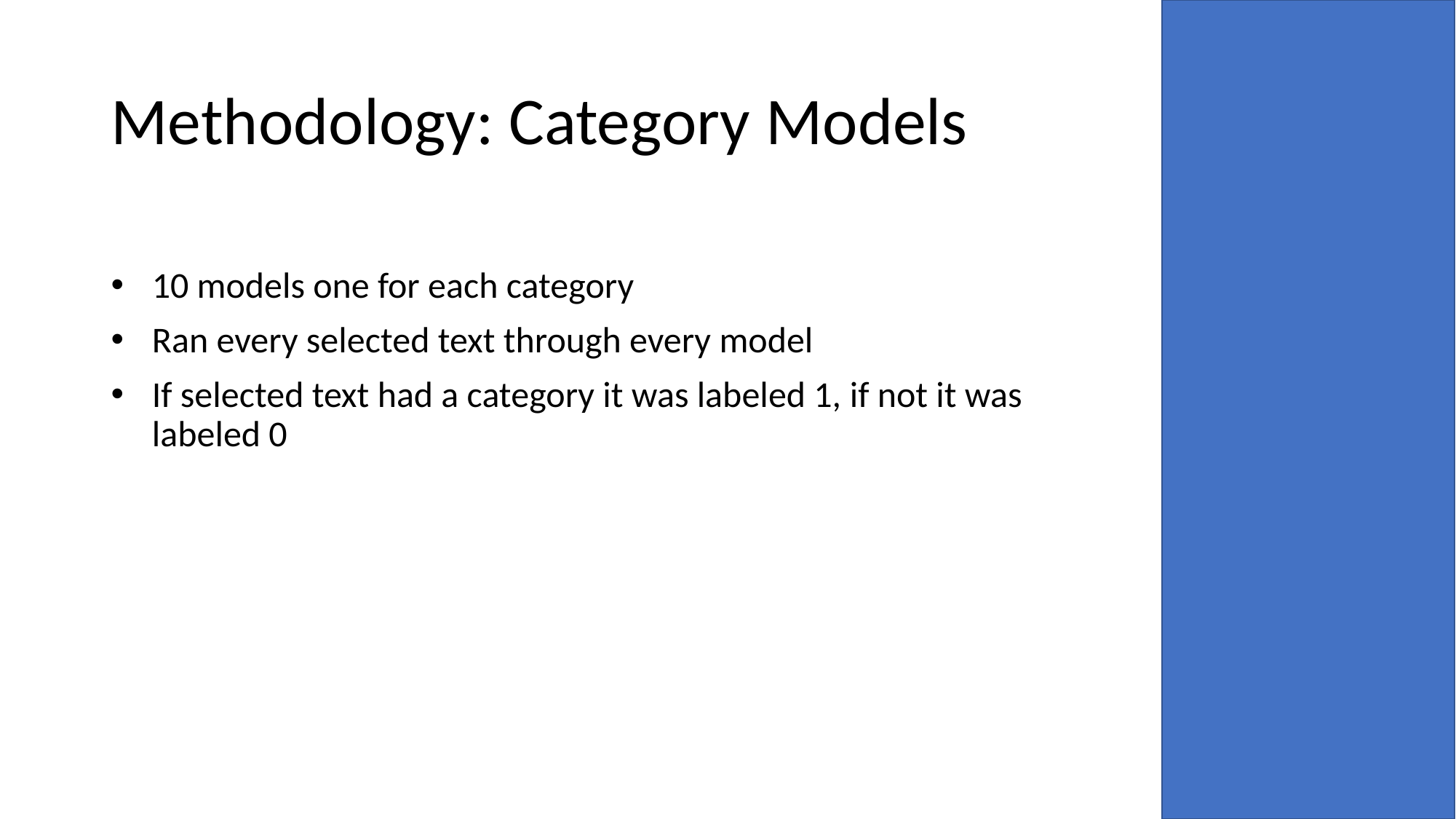

# Methodology: Category Models

10 models one for each category
Ran every selected text through every model
If selected text had a category it was labeled 1, if not it was labeled 0